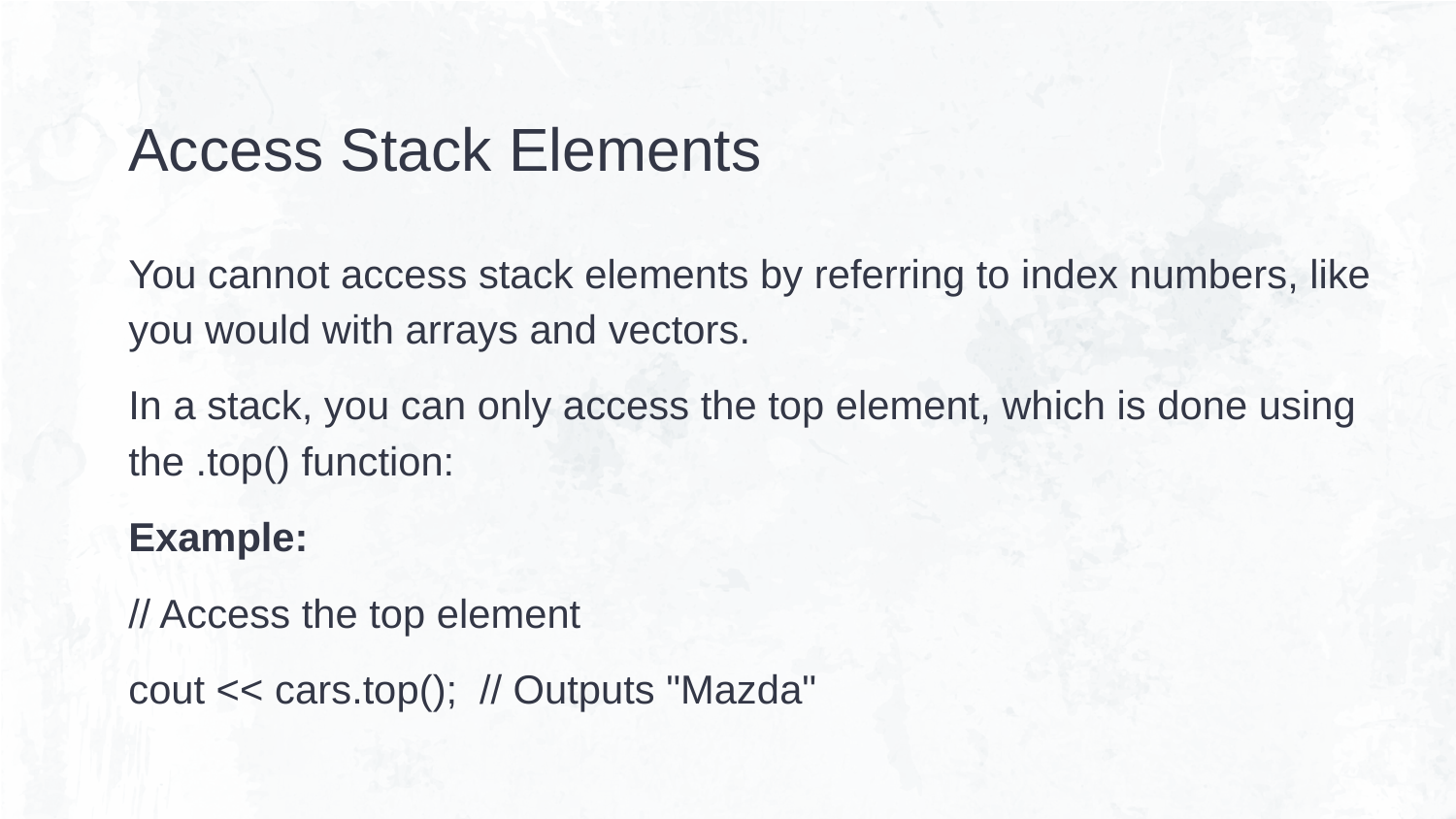

# Access Stack Elements
You cannot access stack elements by referring to index numbers, like you would with arrays and vectors.
In a stack, you can only access the top element, which is done using the .top() function:
Example:
// Access the top element
cout << cars.top();  // Outputs "Mazda"